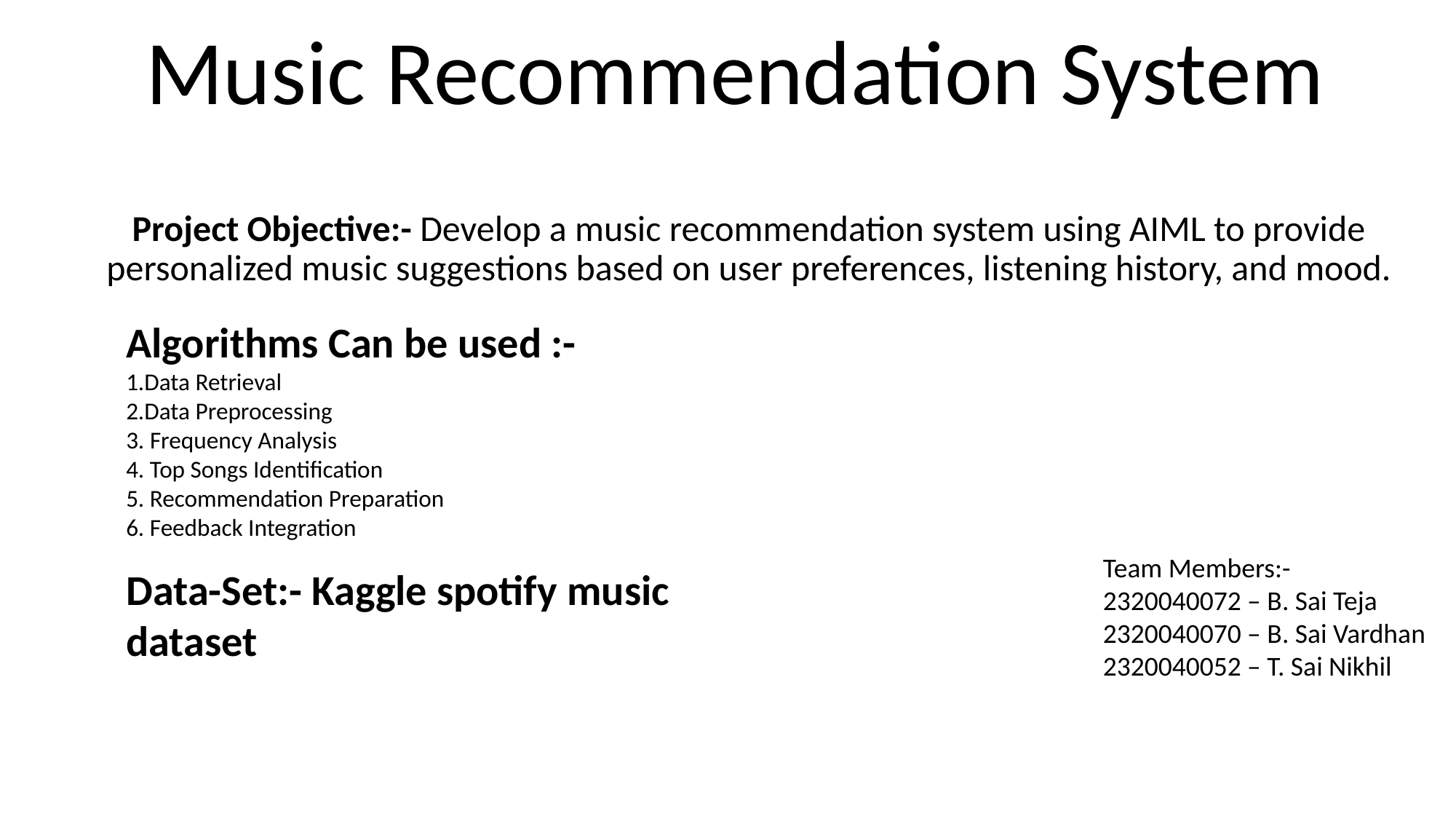

# Music Recommendation System
Project Objective:- Develop a music recommendation system using AIML to provide personalized music suggestions based on user preferences, listening history, and mood.
Algorithms Can be used :-
1.Data Retrieval
2.Data Preprocessing
3. Frequency Analysis
4. Top Songs Identification
5. Recommendation Preparation
6. Feedback Integration

Team Members:-
2320040072 – B. Sai Teja
2320040070 – B. Sai Vardhan
2320040052 – T. Sai Nikhil
Data-Set:- Kaggle spotify music dataset